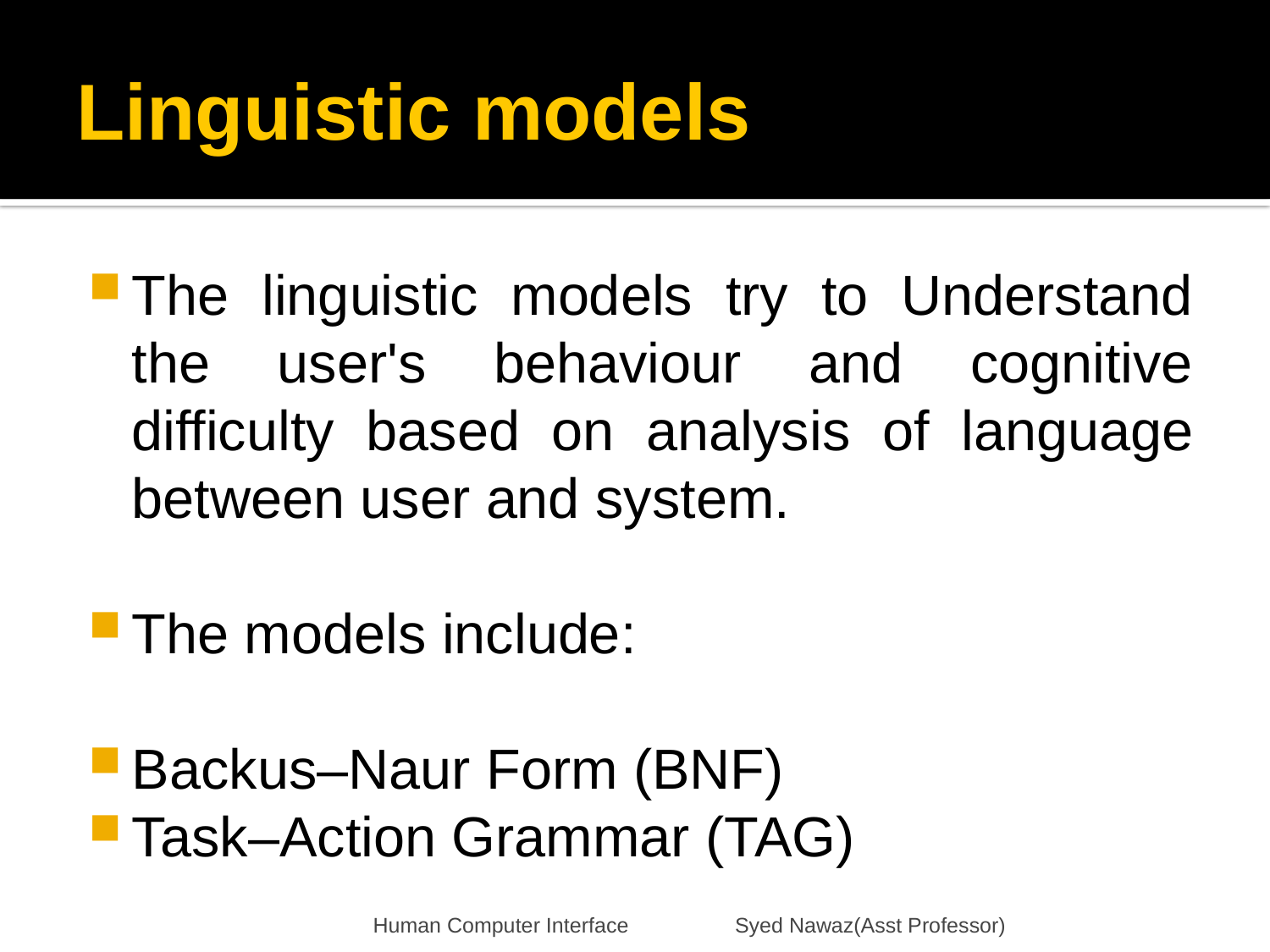

# Linguistic models
The linguistic models try to Understand the user's behaviour and cognitive difficulty based on analysis of language between user and system.

The models include:

Backus–Naur Form (BNF)
Task–Action Grammar (TAG)

Human Computer Interface                  Syed Nawaz(Asst Professor)